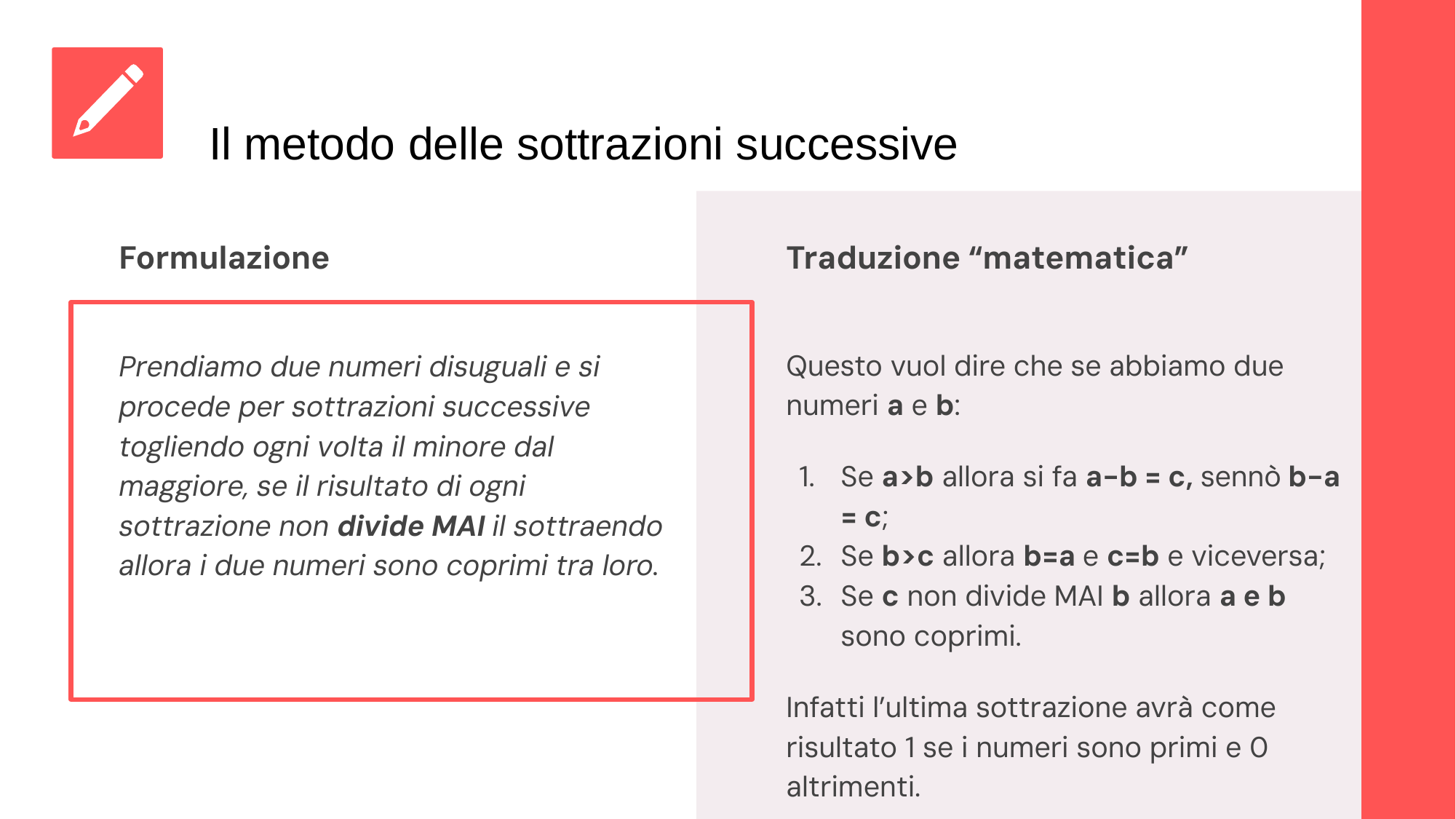

# Il metodo delle sottrazioni successive
Formulazione
Traduzione “matematica”
Questo vuol dire che se abbiamo due numeri a e b:
Se a>b allora si fa a-b = c, sennò b-a = c;
Se b>c allora b=a e c=b e viceversa;
Se c non divide MAI b allora a e b sono coprimi.
Infatti l’ultima sottrazione avrà come risultato 1 se i numeri sono primi e 0 altrimenti.
Prendiamo due numeri disuguali e si procede per sottrazioni successive togliendo ogni volta il minore dal maggiore, se il risultato di ogni sottrazione non divide MAI il sottraendo allora i due numeri sono coprimi tra loro.